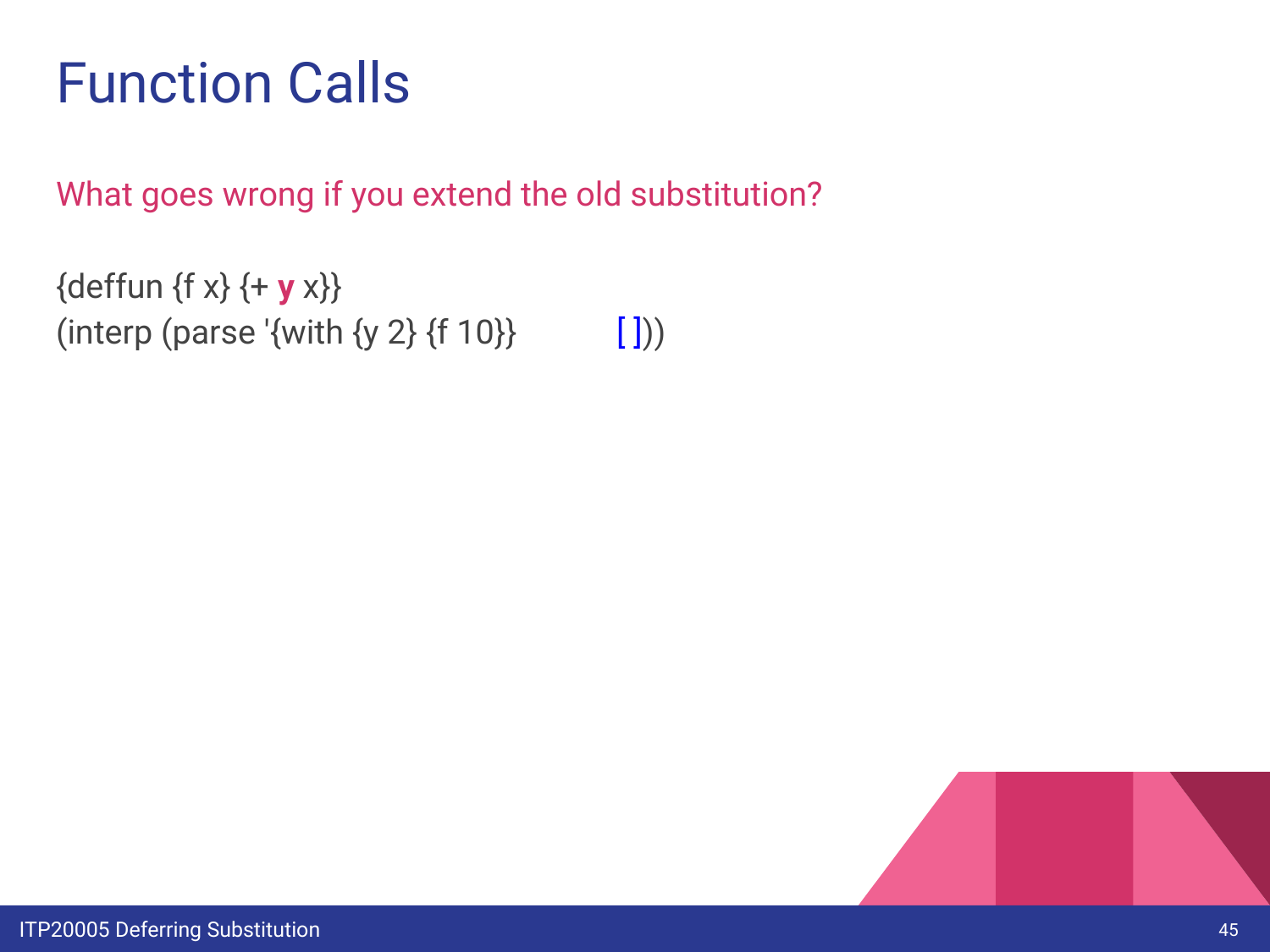

# Function Calls
What goes wrong if you extend the old substitution?
{deffun {f x} {+ y x}}
(interp (parse '{with {y 2} {f 10}}            [ ]))
45